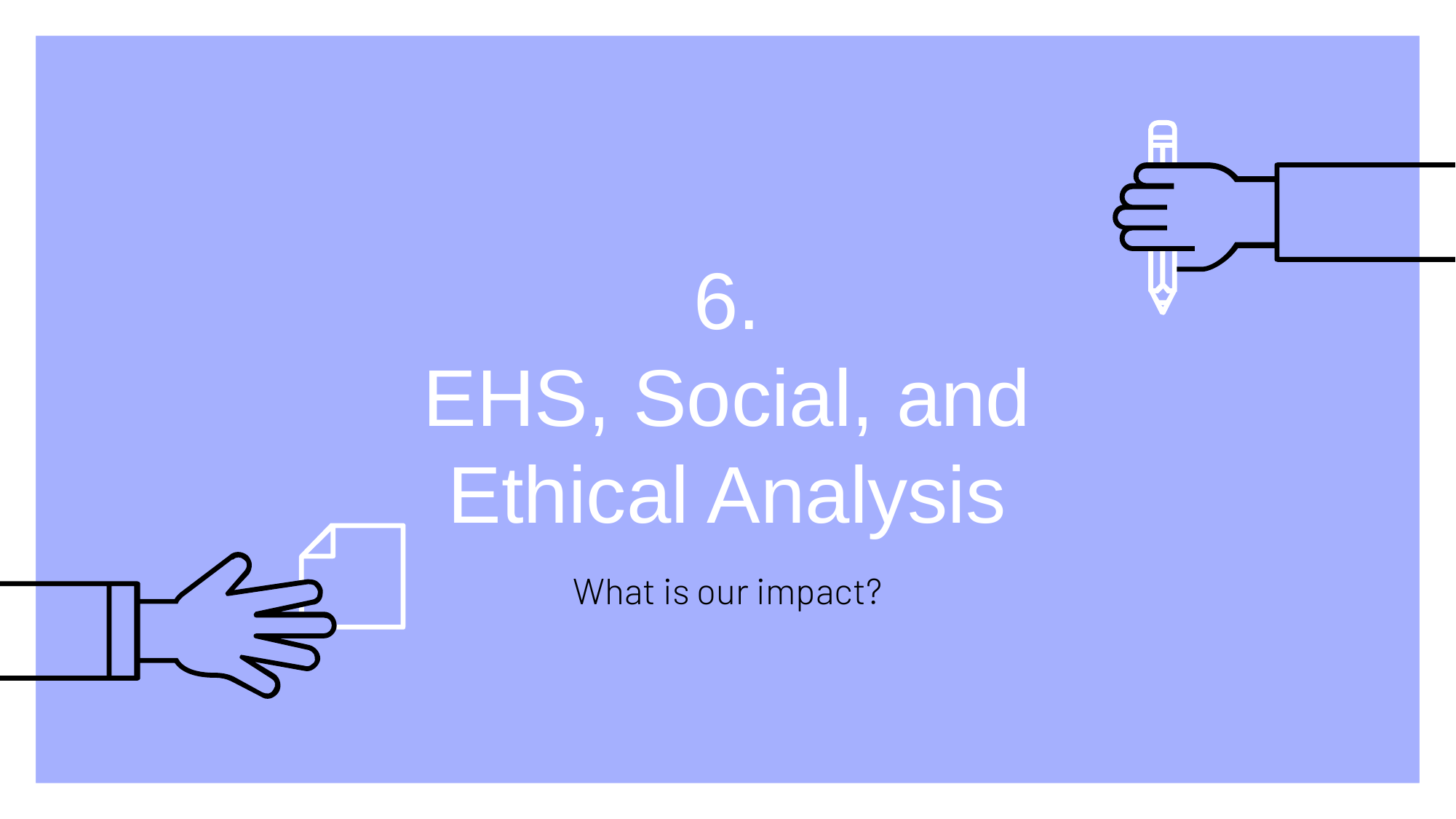

# 6. EHS, Social, and Ethical Analysis
What is our impact?